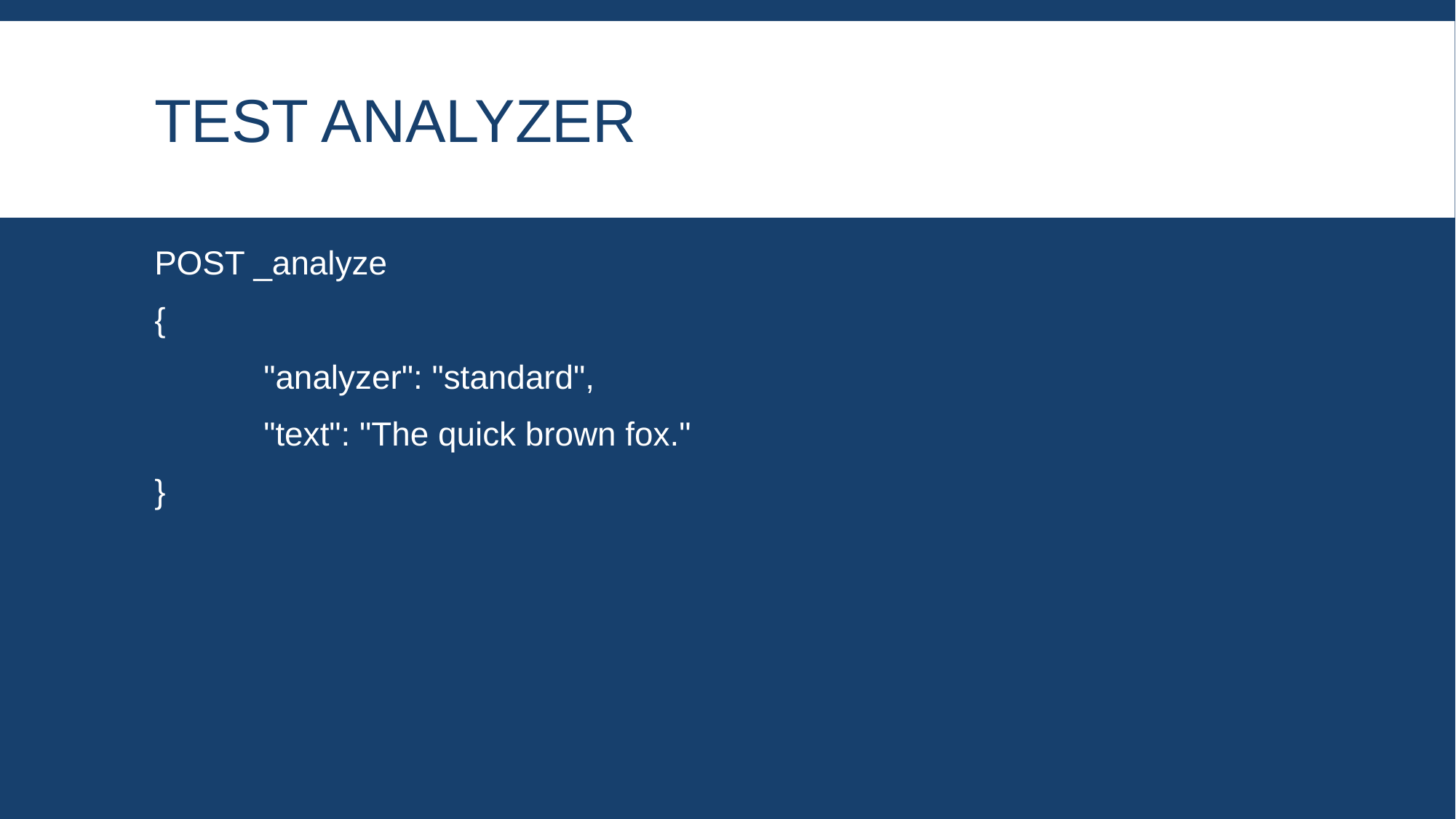

# Test Analyzer
POST _analyze
{
	"analyzer": "standard",
	"text": "The quick brown fox."
}